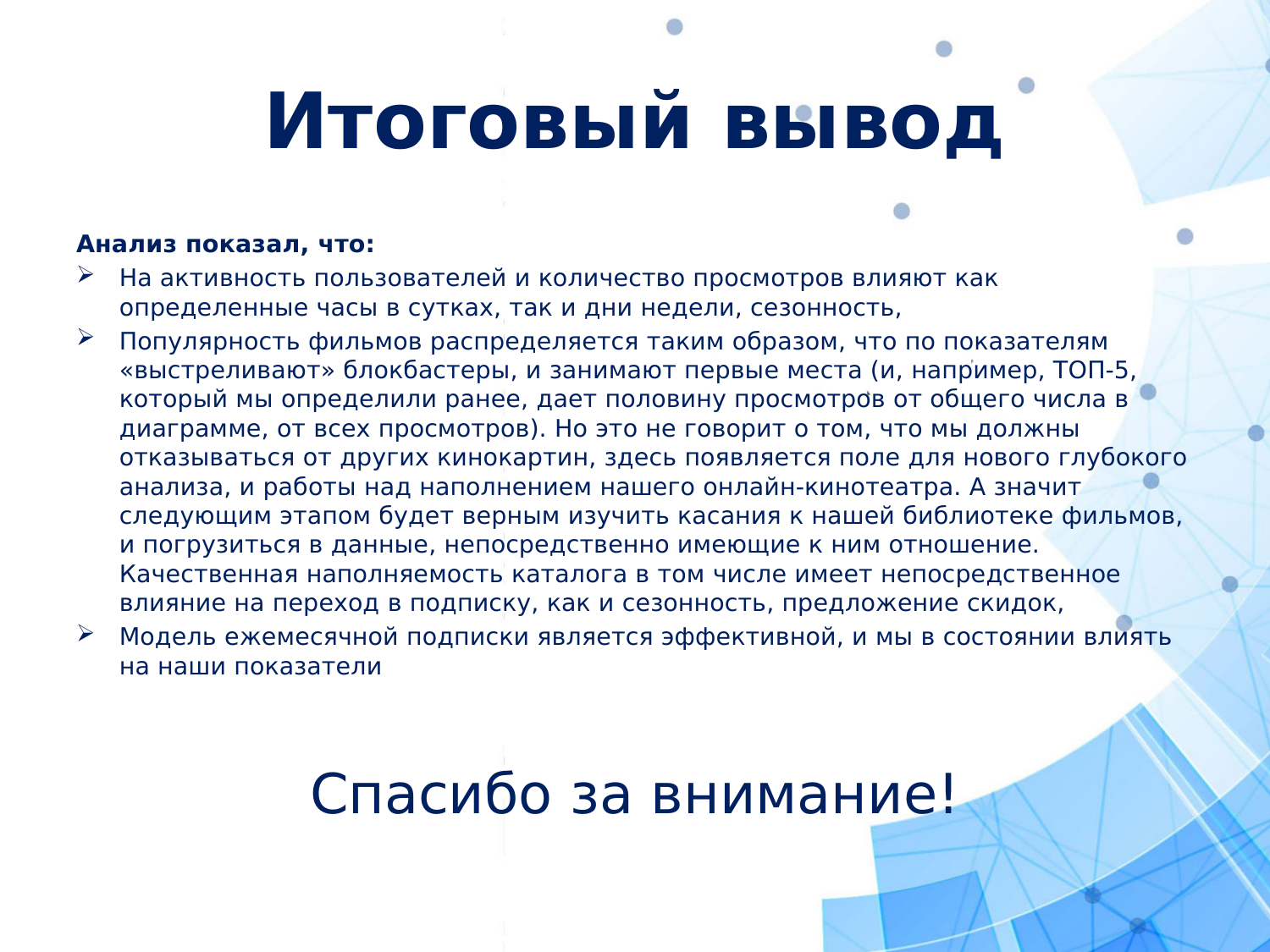

# Итоговый вывод
Анализ показал, что:
На активность пользователей и количество просмотров влияют как определенные часы в сутках, так и дни недели, сезонность,
Популярность фильмов распределяется таким образом, что по показателям «выстреливают» блокбастеры, и занимают первые места (и, например, ТОП-5, который мы определили ранее, дает половину просмотров от общего числа в диаграмме, от всех просмотров). Но это не говорит о том, что мы должны отказываться от других кинокартин, здесь появляется поле для нового глубокого анализа, и работы над наполнением нашего онлайн-кинотеатра. А значит следующим этапом будет верным изучить касания к нашей библиотеке фильмов, и погрузиться в данные, непосредственно имеющие к ним отношение. Качественная наполняемость каталога в том числе имеет непосредственное влияние на переход в подписку, как и сезонность, предложение скидок,
Модель ежемесячной подписки является эффективной, и мы в состоянии влиять на наши показатели

Спасибо за внимание!